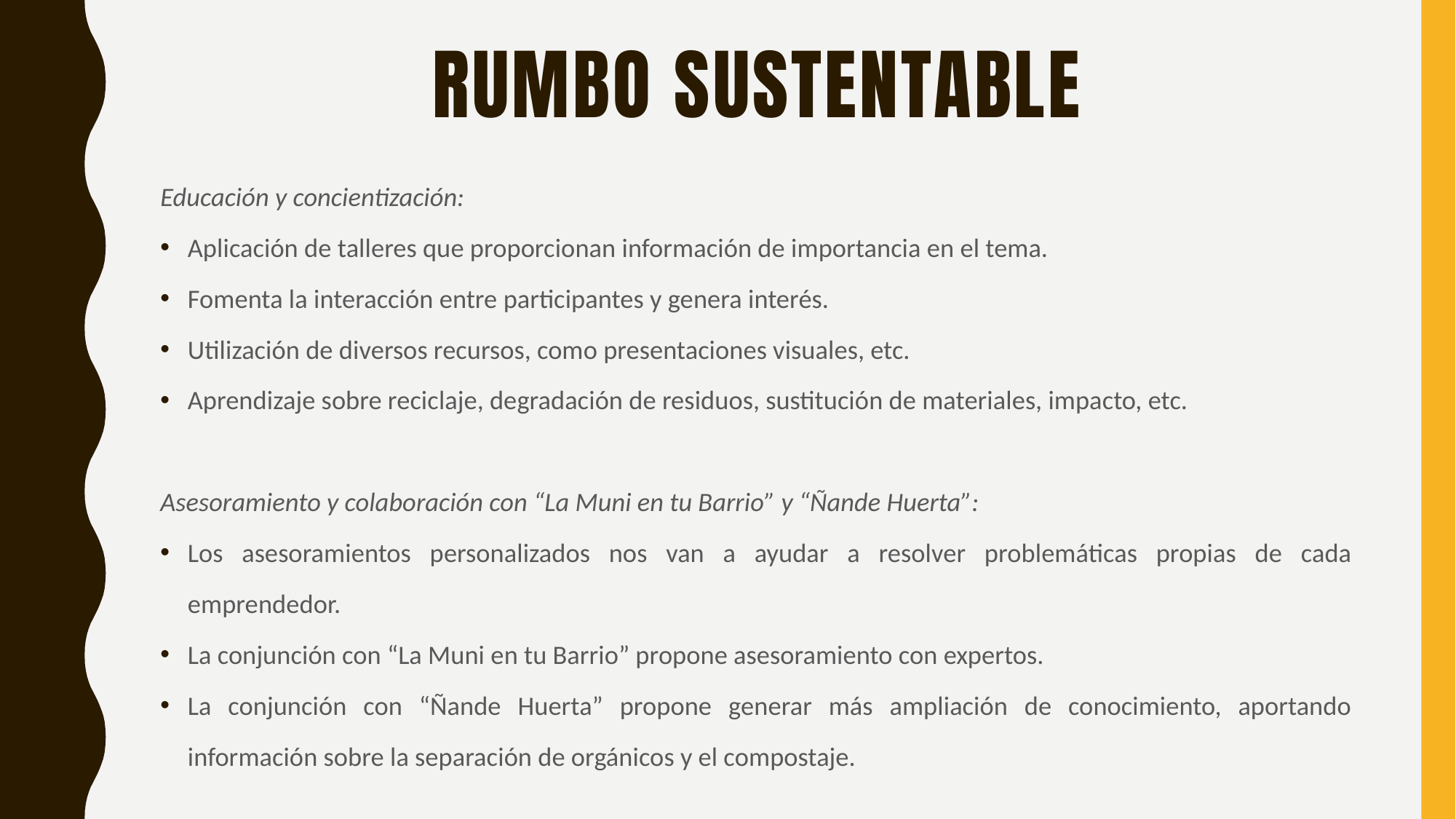

# Rumbo sustentable
Educación y concientización:
Aplicación de talleres que proporcionan información de importancia en el tema.
Fomenta la interacción entre participantes y genera interés.
Utilización de diversos recursos, como presentaciones visuales, etc.
Aprendizaje sobre reciclaje, degradación de residuos, sustitución de materiales, impacto, etc.

Asesoramiento y colaboración con “La Muni en tu Barrio” y “Ñande Huerta”:
Los asesoramientos personalizados nos van a ayudar a resolver problemáticas propias de cada emprendedor.
La conjunción con “La Muni en tu Barrio” propone asesoramiento con expertos.
La conjunción con “Ñande Huerta” propone generar más ampliación de conocimiento, aportando información sobre la separación de orgánicos y el compostaje.